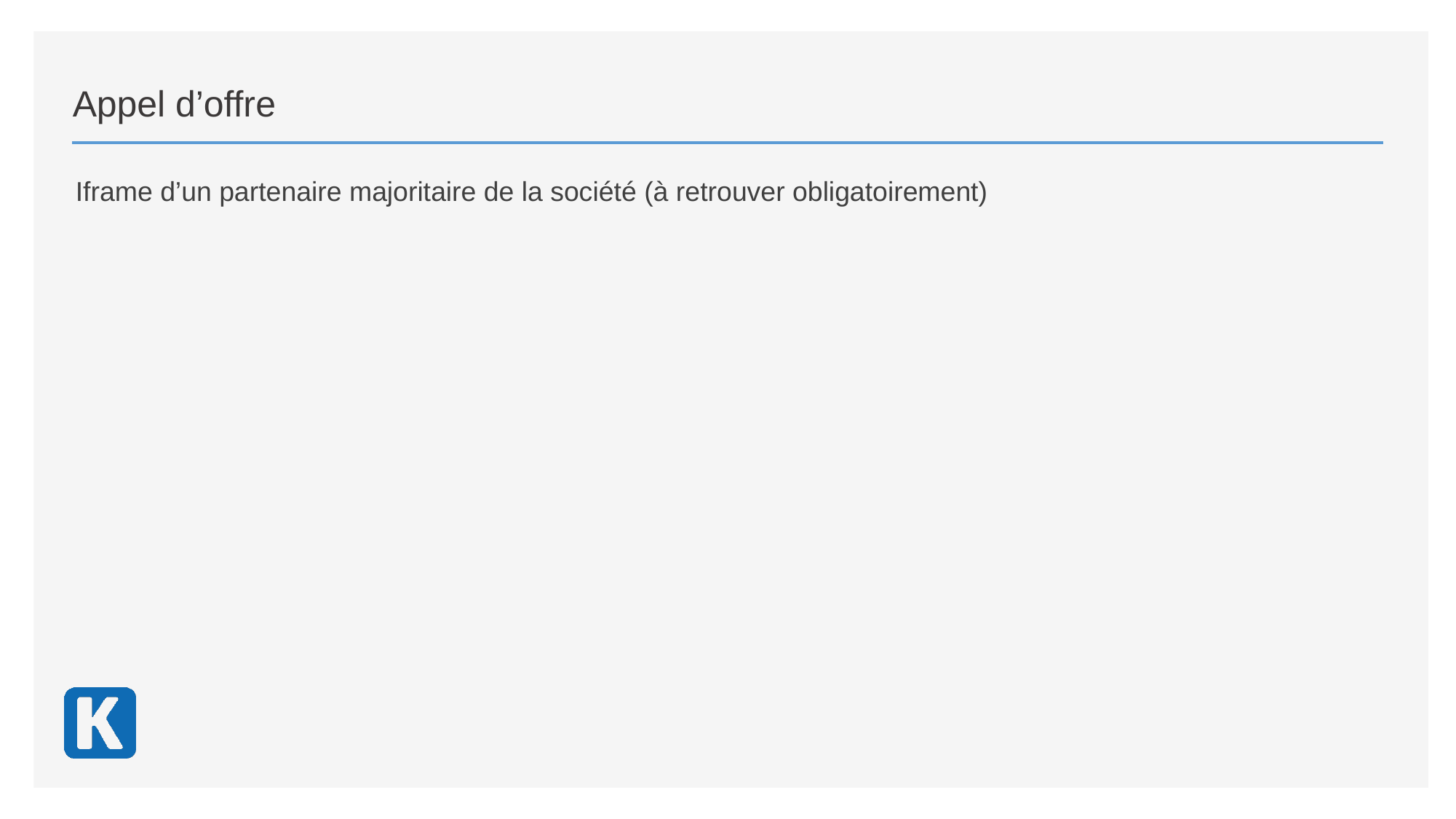

Appel d’offre
Iframe d’un partenaire majoritaire de la société (à retrouver obligatoirement)